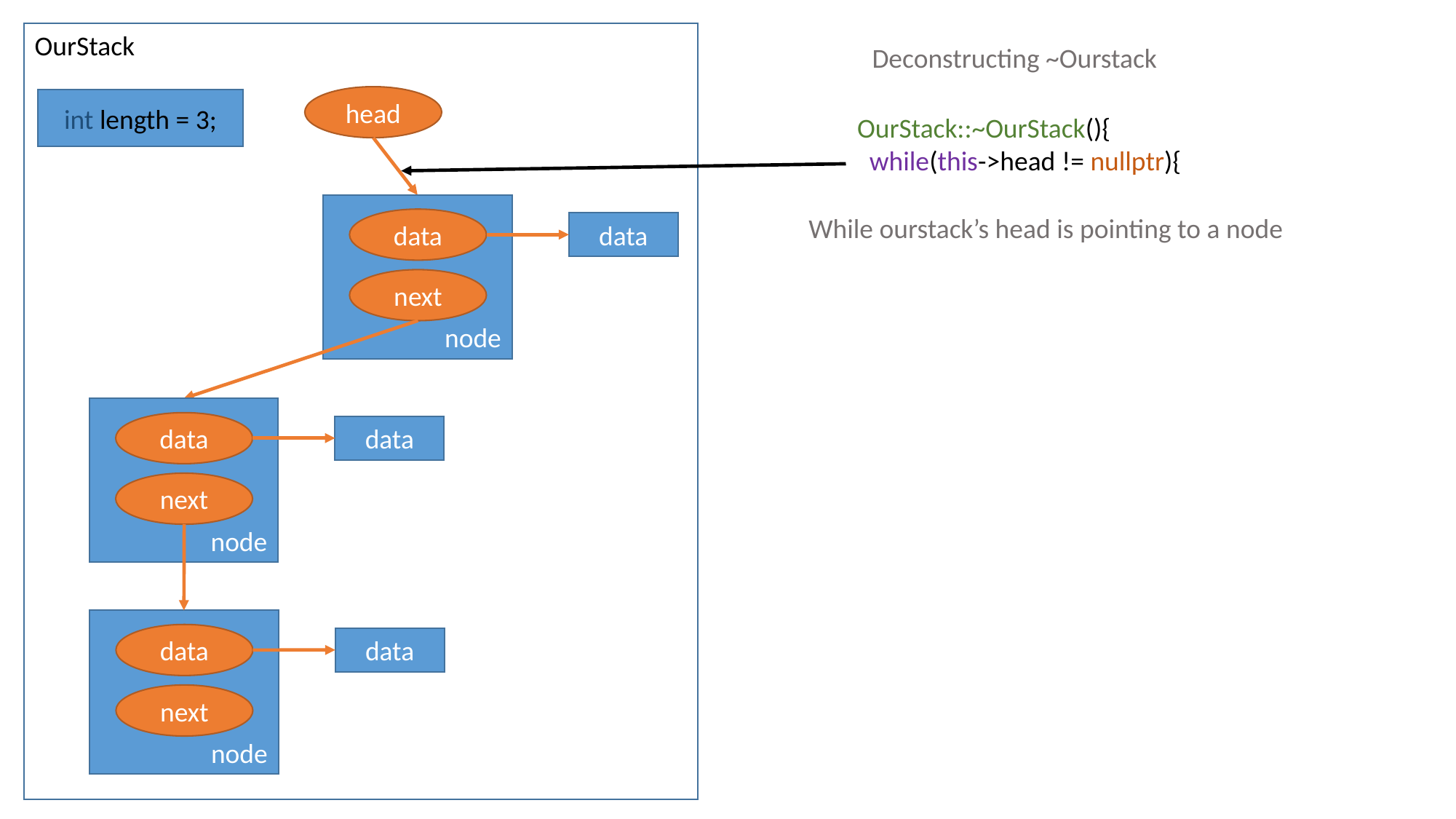

OurStack
Deconstructing ~Ourstack
head
int length = 3;
OurStack::~OurStack(){
  while(this->head != nullptr){
node
While ourstack’s head is pointing to a node
data
data
next
node
data
data
next
node
data
data
next